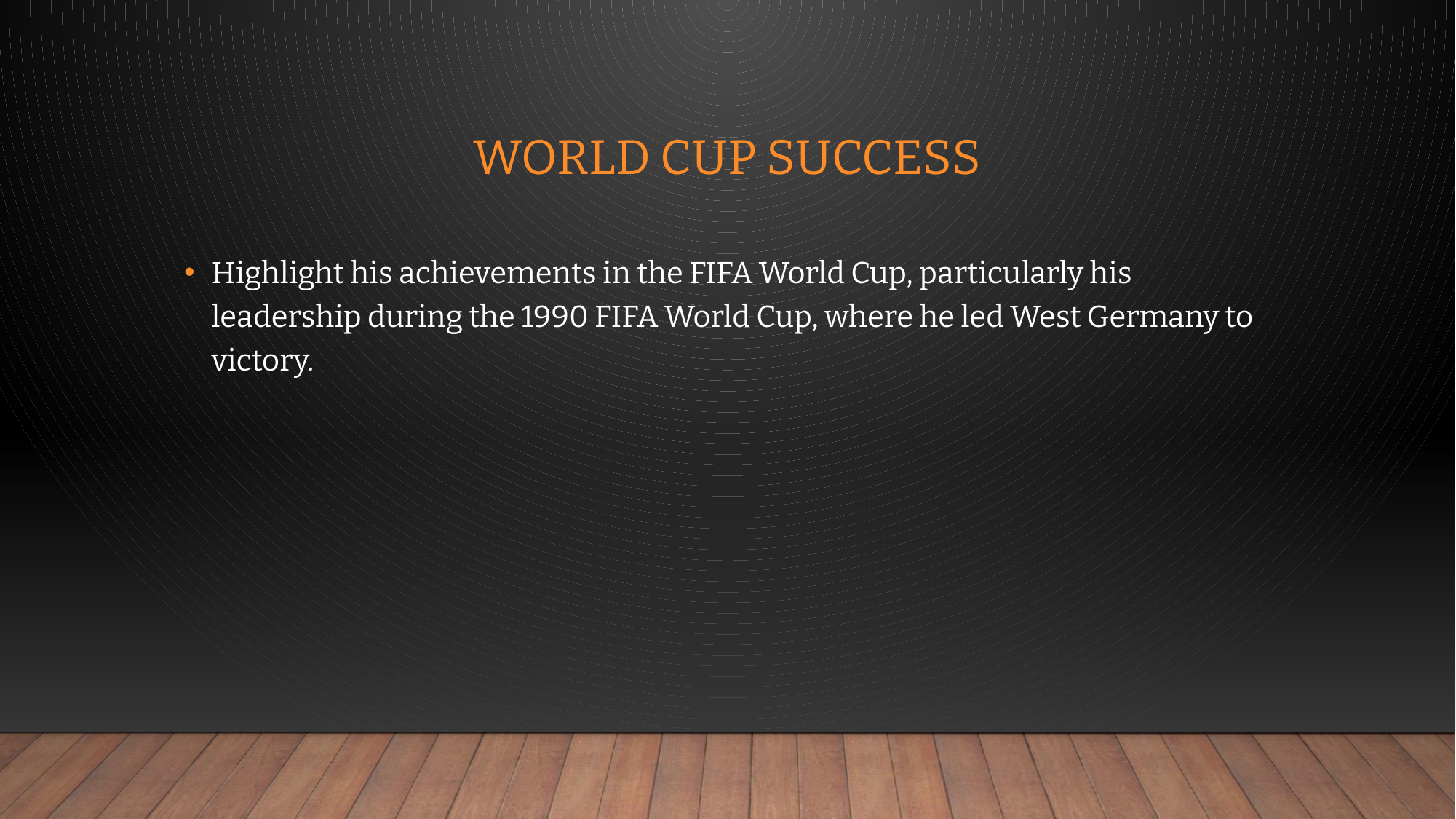

# World Cup Success
Highlight his achievements in the FIFA World Cup, particularly his leadership during the 1990 FIFA World Cup, where he led West Germany to victory.